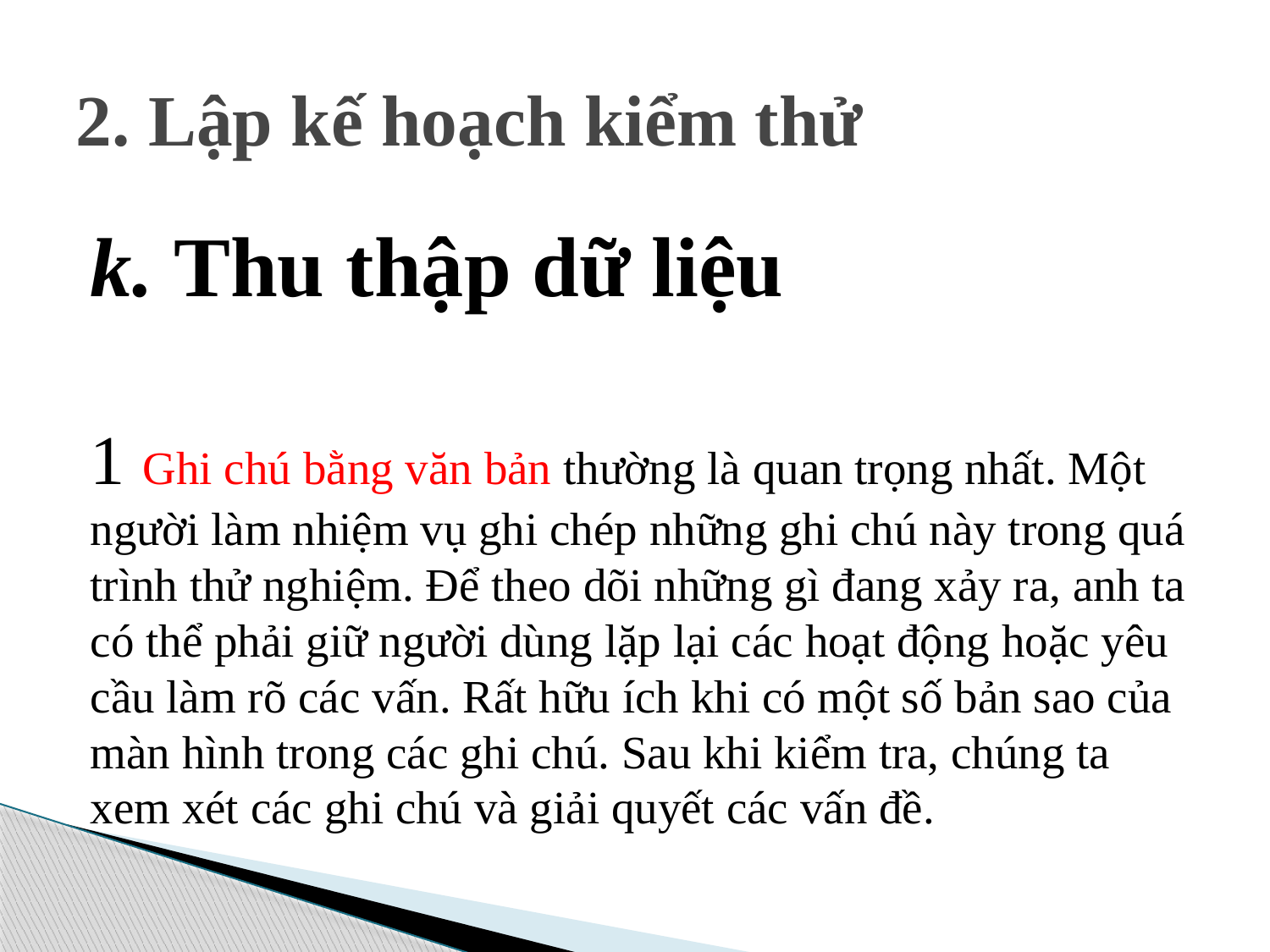

# 2. Lập kế hoạch kiểm thử
k. Thu thập dữ liệu

1 Ghi chú bằng văn bản thường là quan trọng nhất. Một người làm nhiệm vụ ghi chép những ghi chú này trong quá trình thử nghiệm. Để theo dõi những gì đang xảy ra, anh ta có thể phải giữ người dùng lặp lại các hoạt động hoặc yêu cầu làm rõ các vấn. Rất hữu ích khi có một số bản sao của màn hình trong các ghi chú. Sau khi kiểm tra, chúng ta xem xét các ghi chú và giải quyết các vấn đề.